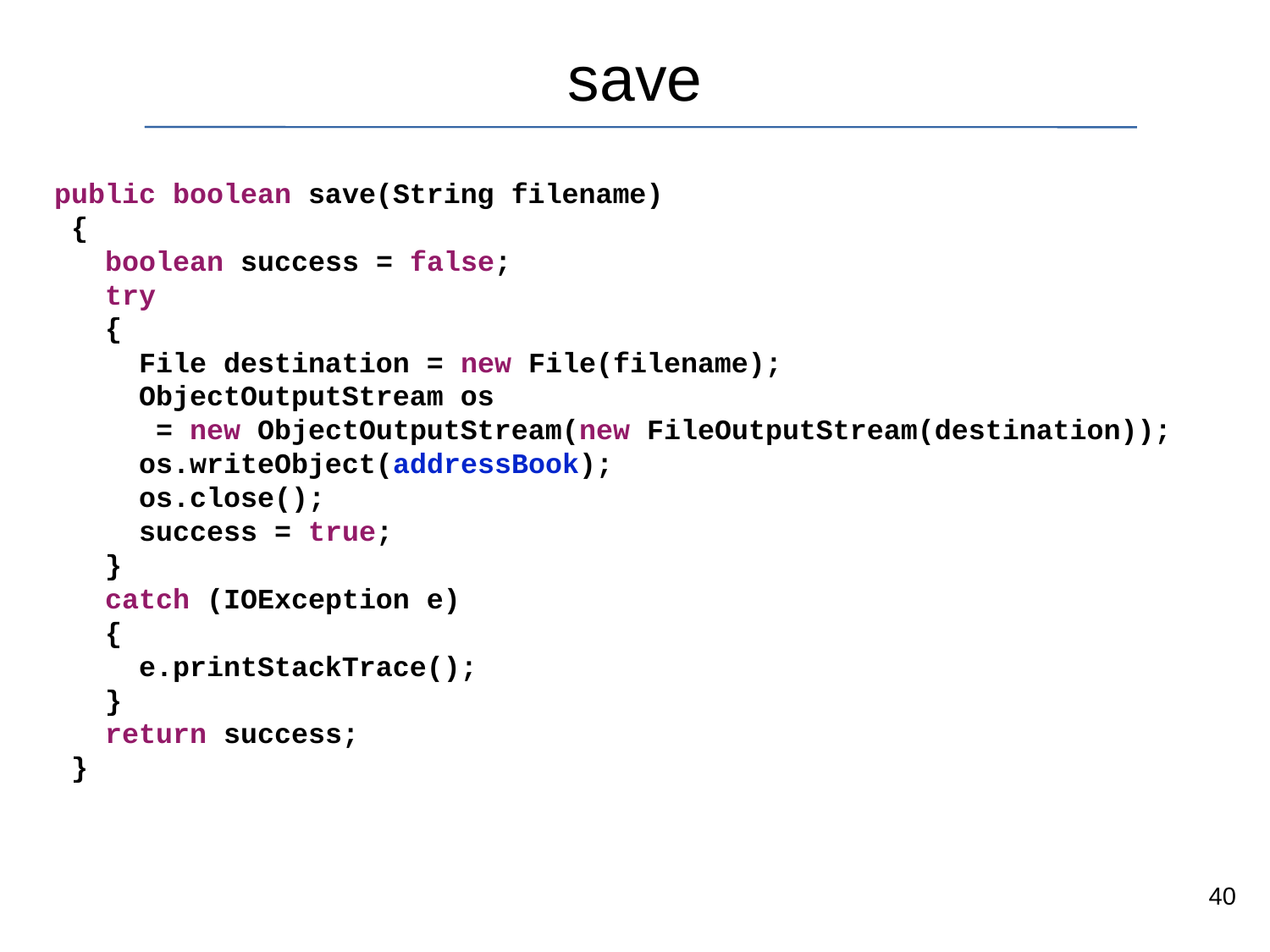

# save

 public boolean save(String filename)
  {
    boolean success = false;
    try
    {
      File destination = new File(filename);
      ObjectOutputStream os
       = new ObjectOutputStream(new FileOutputStream(destination));
      os.writeObject(addressBook);
      os.close();
      success = true;
    }
    catch (IOException e)
    {
      e.printStackTrace();
    }
    return success;
  }
40